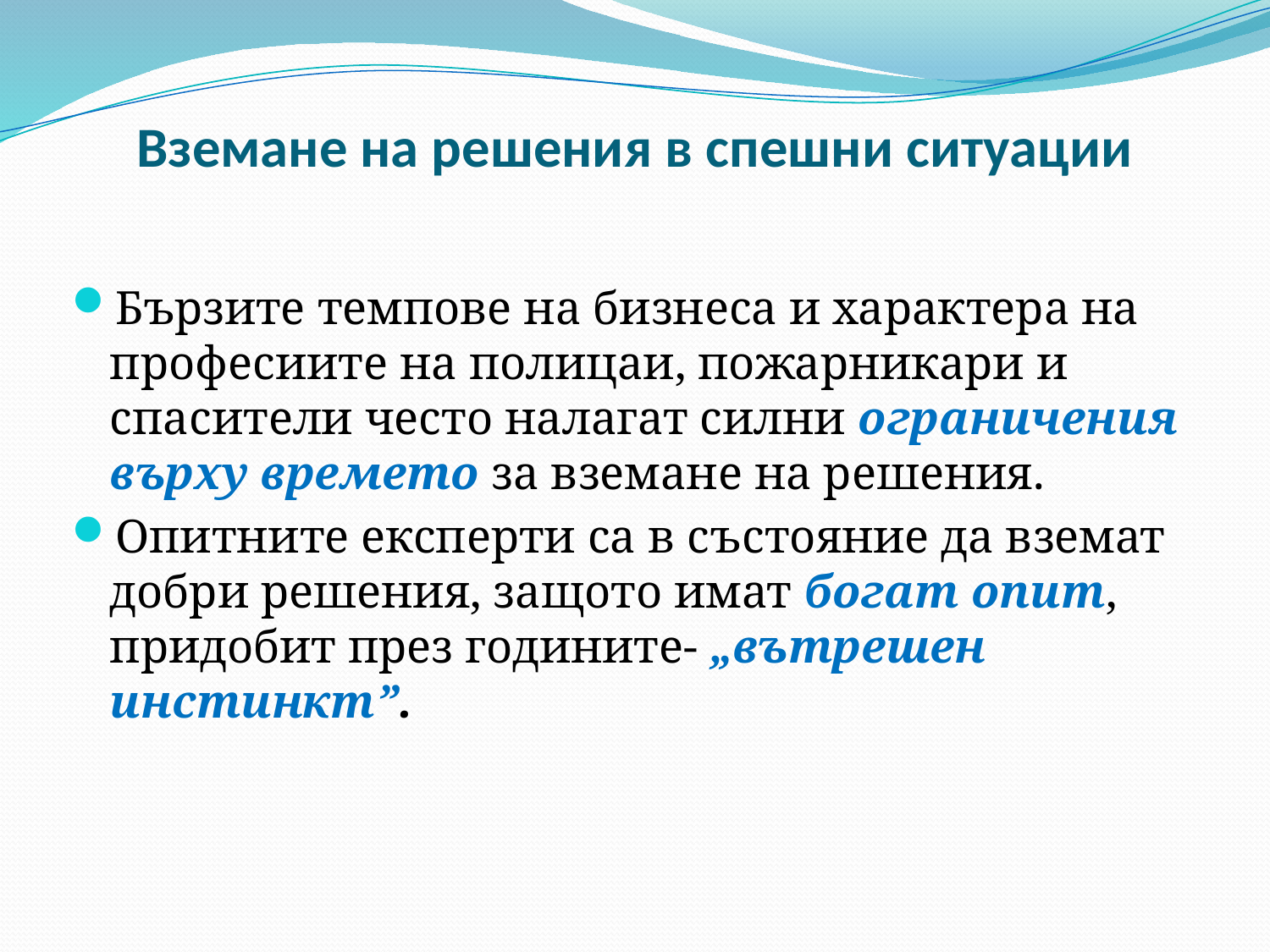

# Вземане на решения в спешни ситуации
Бързите темпове на бизнеса и характера на професиите на полицаи, пожарникари и спасители често налагат силни ограничения върху времето за вземане на решения.
Опитните експерти са в състояние да вземат добри решения, защото имат богат опит, придобит през годините- „вътрешен инстинкт”.